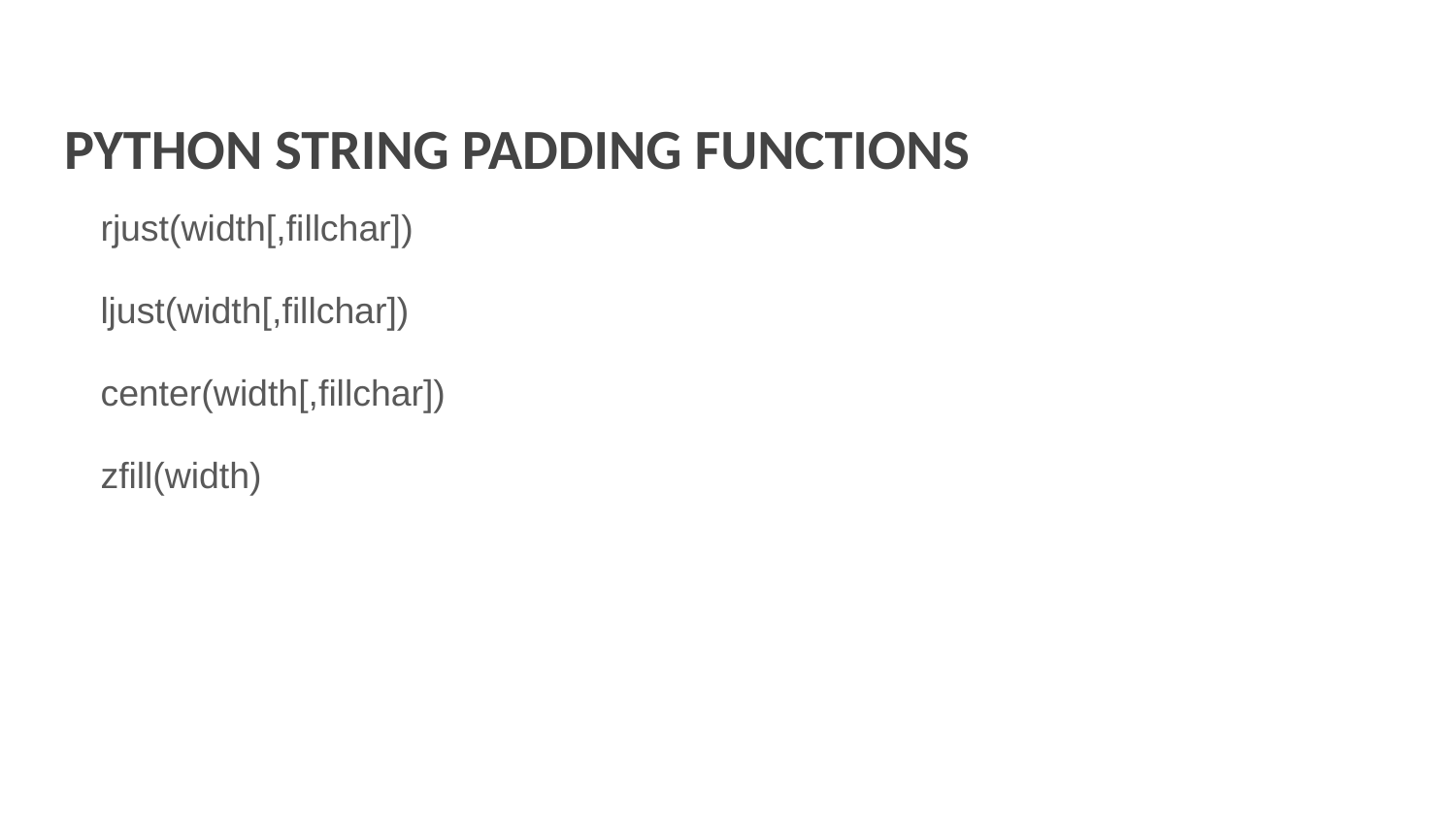

# PYTHON STRING PADDING FUNCTIONS

rjust(width[,fillchar])
ljust(width[,fillchar])
center(width[,fillchar])
zfill(width)